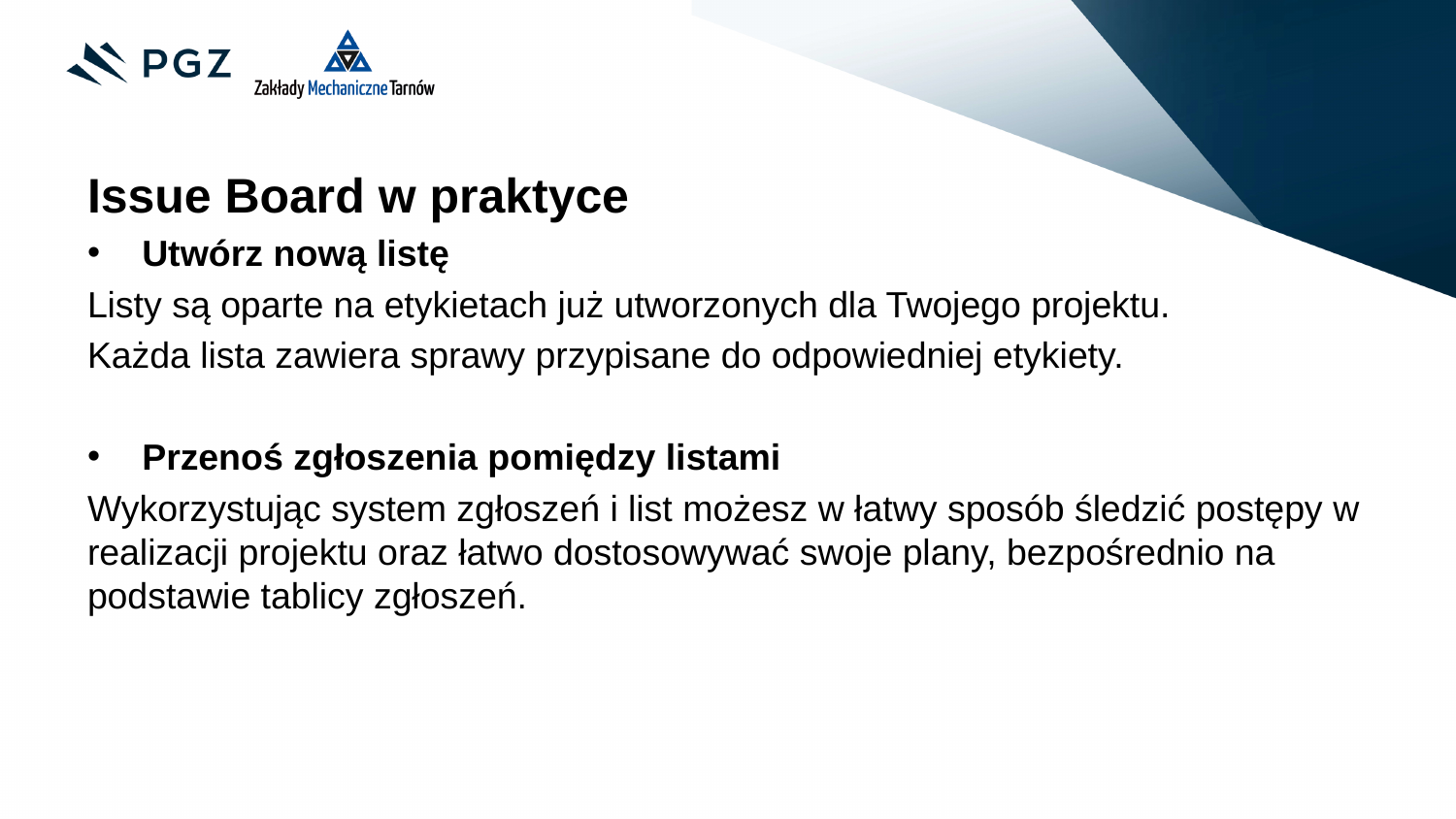

Issue Board w praktyce
Utwórz nową listę
Listy są oparte na etykietach już utworzonych dla Twojego projektu.
Każda lista zawiera sprawy przypisane do odpowiedniej etykiety.

Przenoś zgłoszenia pomiędzy listami
Wykorzystując system zgłoszeń i list możesz w łatwy sposób śledzić postępy w realizacji projektu oraz łatwo dostosowywać swoje plany, bezpośrednio na podstawie tablicy zgłoszeń.